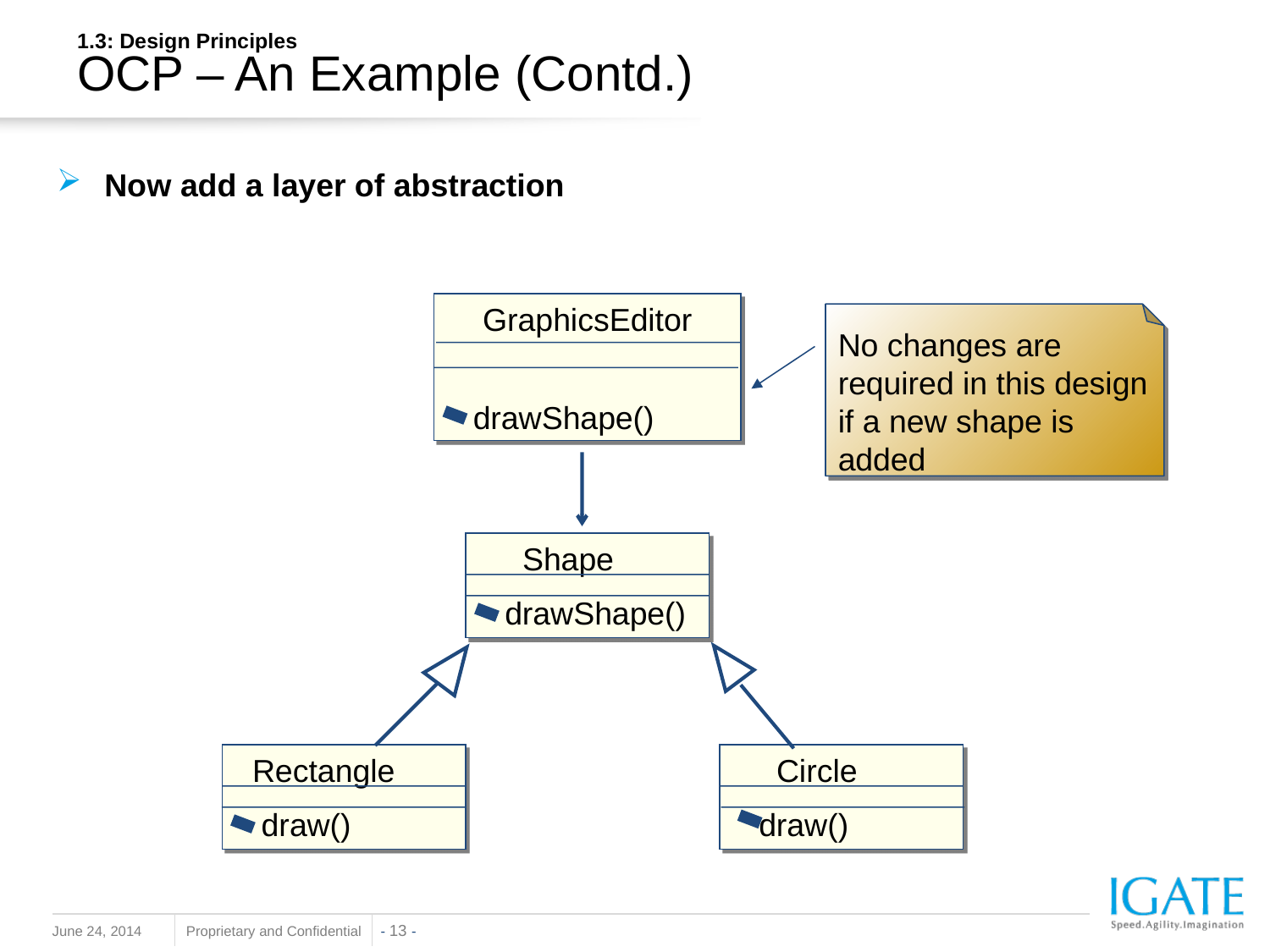

1.3: Design Principles
OCP – An Example (Contd.)
Now add a layer of abstraction
GraphicsEditor

   drawShape()
No changes are required in this design if a new shape is added

     Shape
   drawShape()

  Rectangle
   draw()
     Circle
   draw()